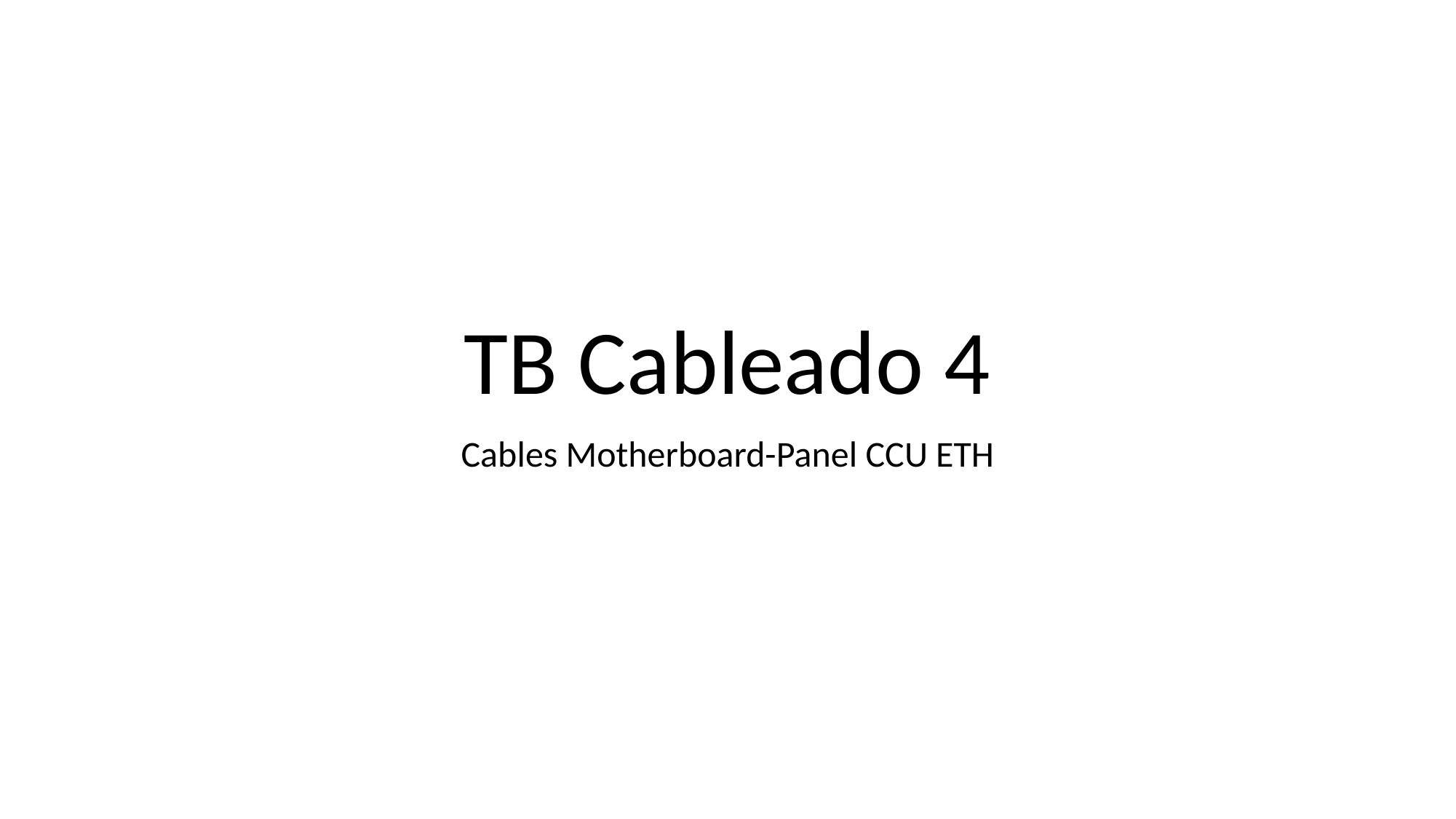

# TB Cableado 4
Cables Motherboard-Panel CCU ETH